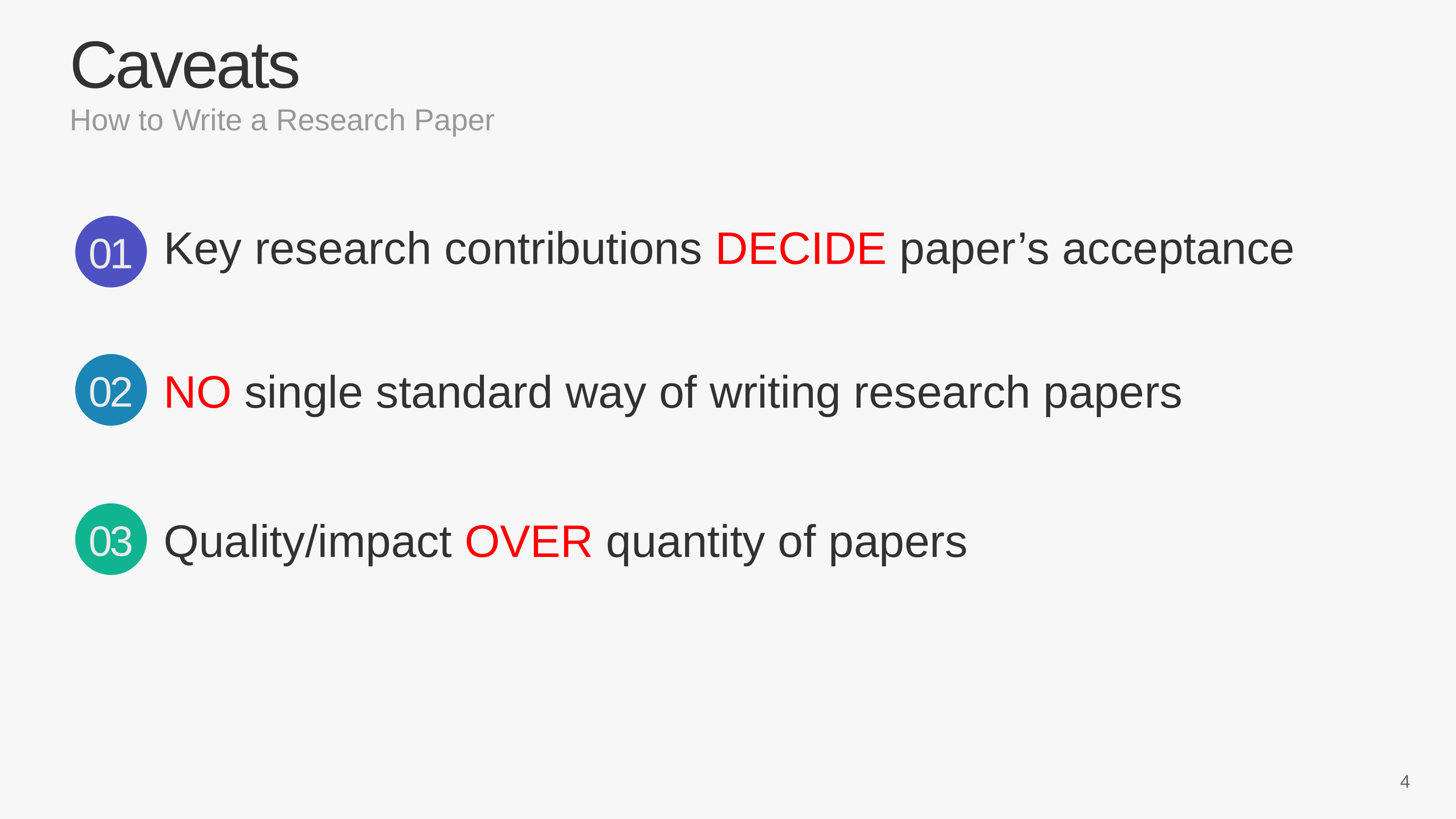

Caveats
How to Write a Research Paper
Key research contributions DECIDE paper’s acceptance
01
02
NO single standard way of writing research papers
03
Quality/impact OVER quantity of papers
4